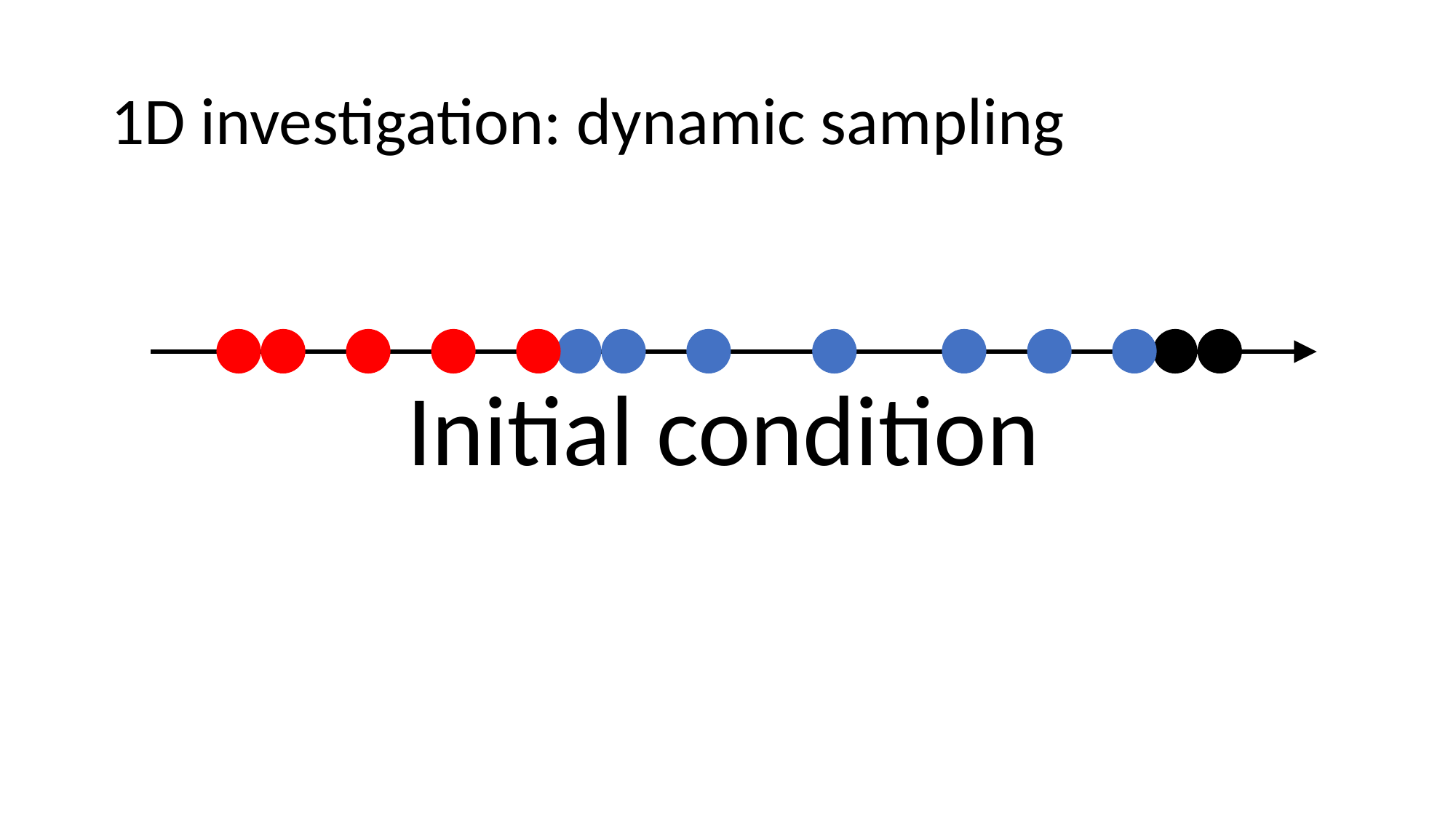

# 1D investigation: dynamic sampling

Initial condition